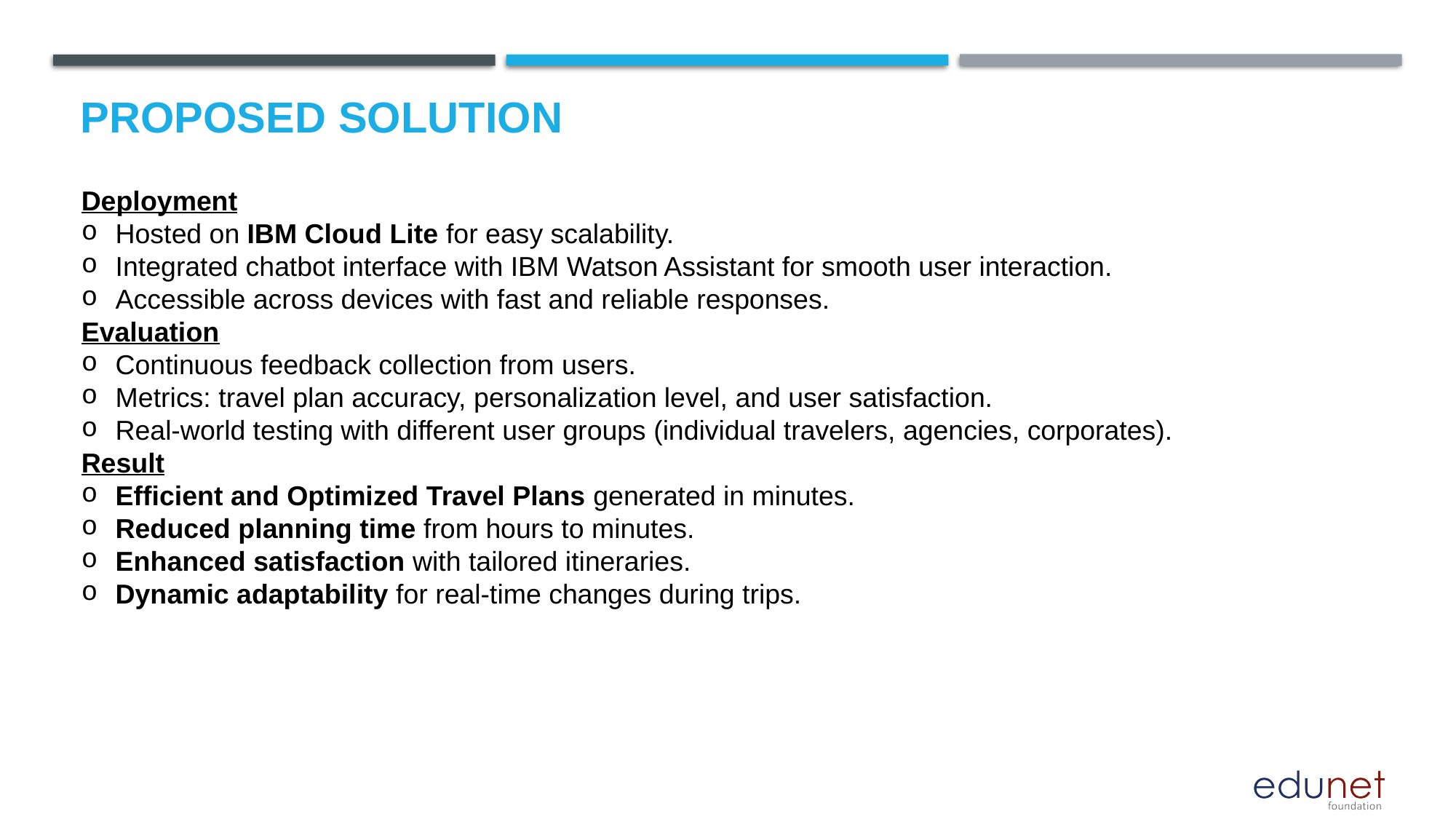

# Proposed Solution

Deployment
Hosted on IBM Cloud Lite for easy scalability.
Integrated chatbot interface with IBM Watson Assistant for smooth user interaction.
Accessible across devices with fast and reliable responses.
Evaluation
Continuous feedback collection from users.
Metrics: travel plan accuracy, personalization level, and user satisfaction.
Real-world testing with different user groups (individual travelers, agencies, corporates).
Result
Efficient and Optimized Travel Plans generated in minutes.
Reduced planning time from hours to minutes.
Enhanced satisfaction with tailored itineraries.
Dynamic adaptability for real-time changes during trips.